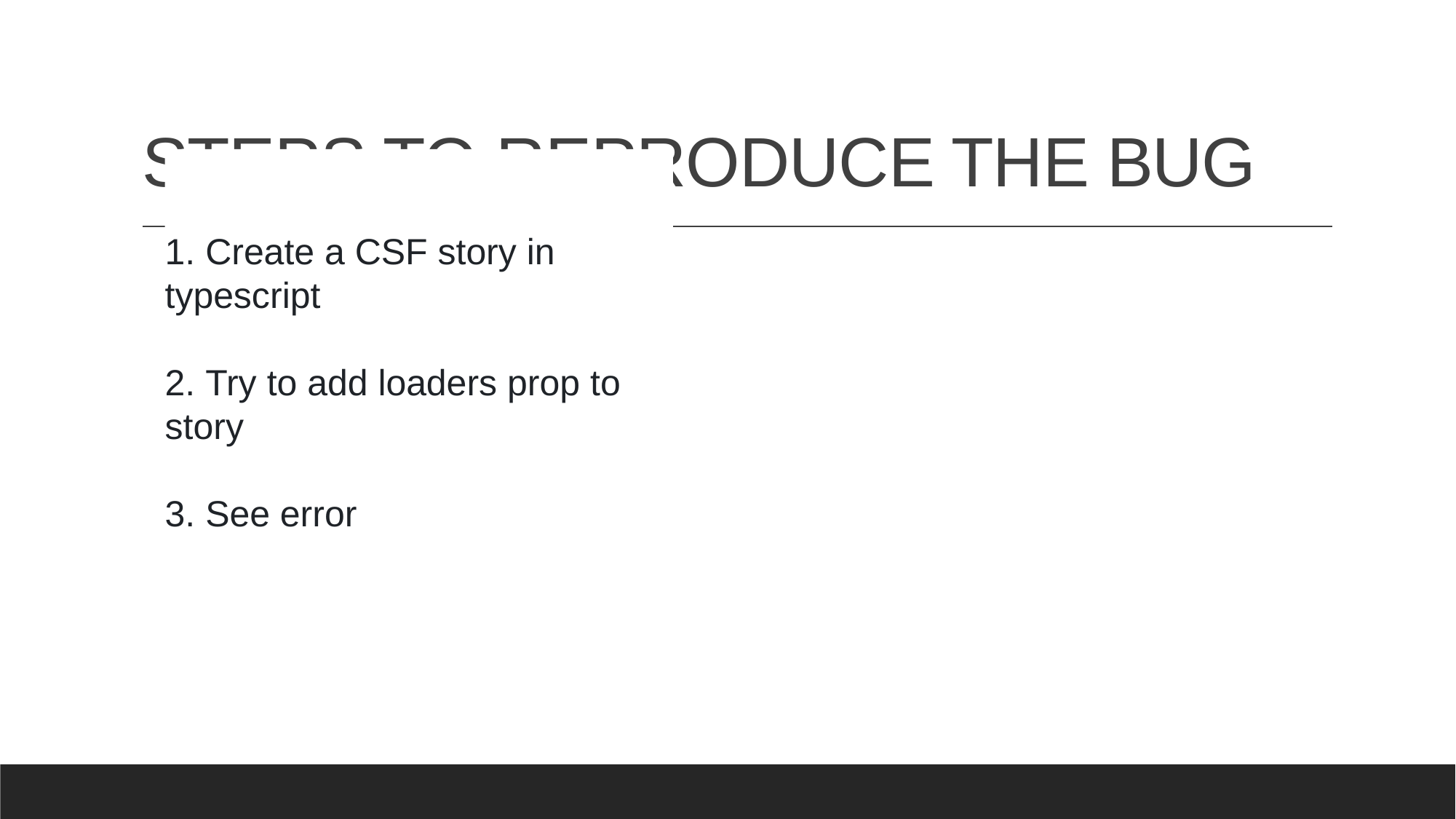

# STEPS TO REPRODUCE THE BUG

 Create a CSF story in typescript

 Try to add loaders prop to story

 See error